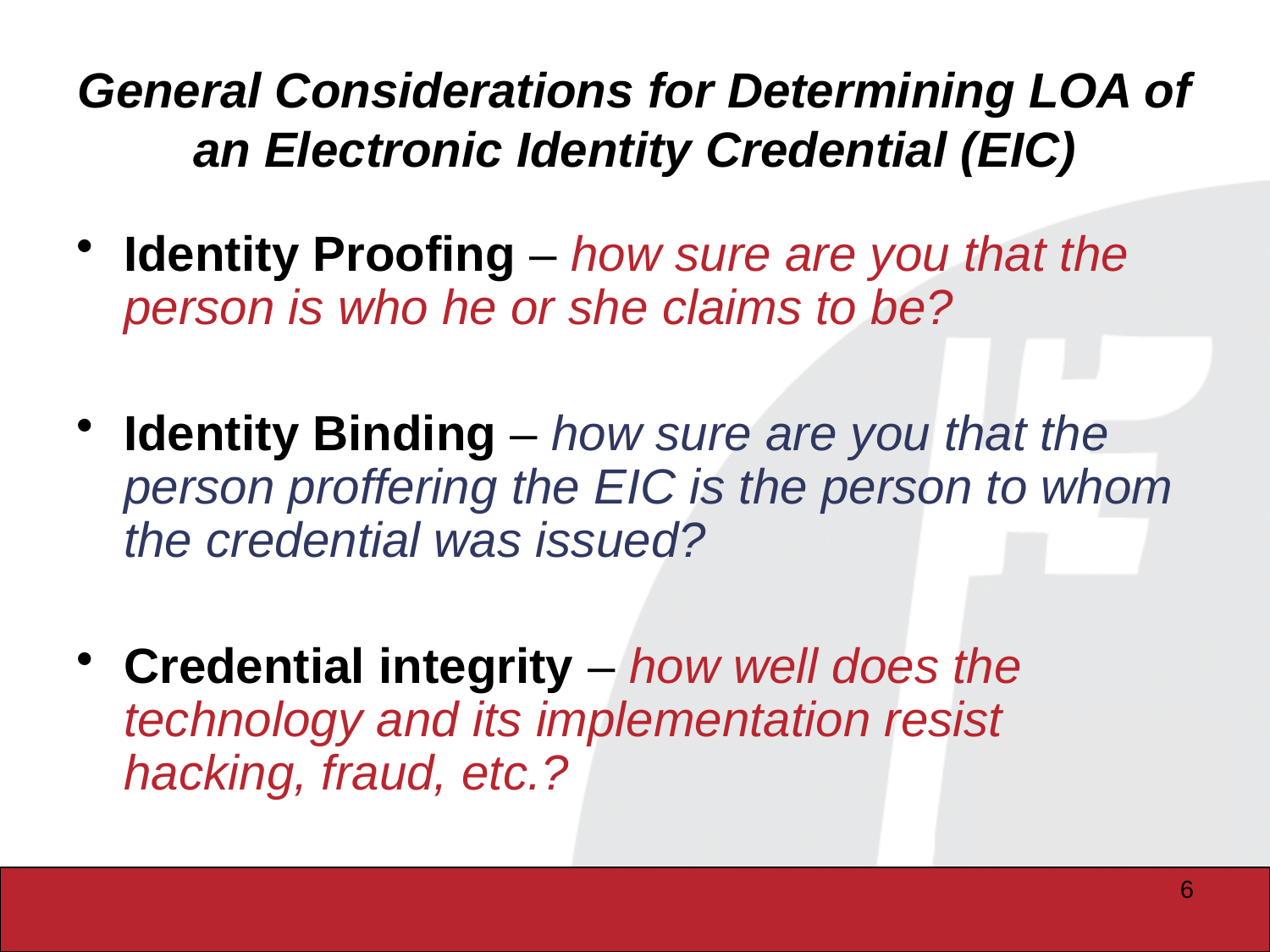

# General Considerations for Determining LOA of an Electronic Identity Credential (EIC)
Identity Proofing – how sure are you that the person is who he or she claims to be?

Identity Binding – how sure are you that the person proffering the EIC is the person to whom the credential was issued?

Credential integrity – how well does the technology and its implementation resist hacking, fraud, etc.?
6